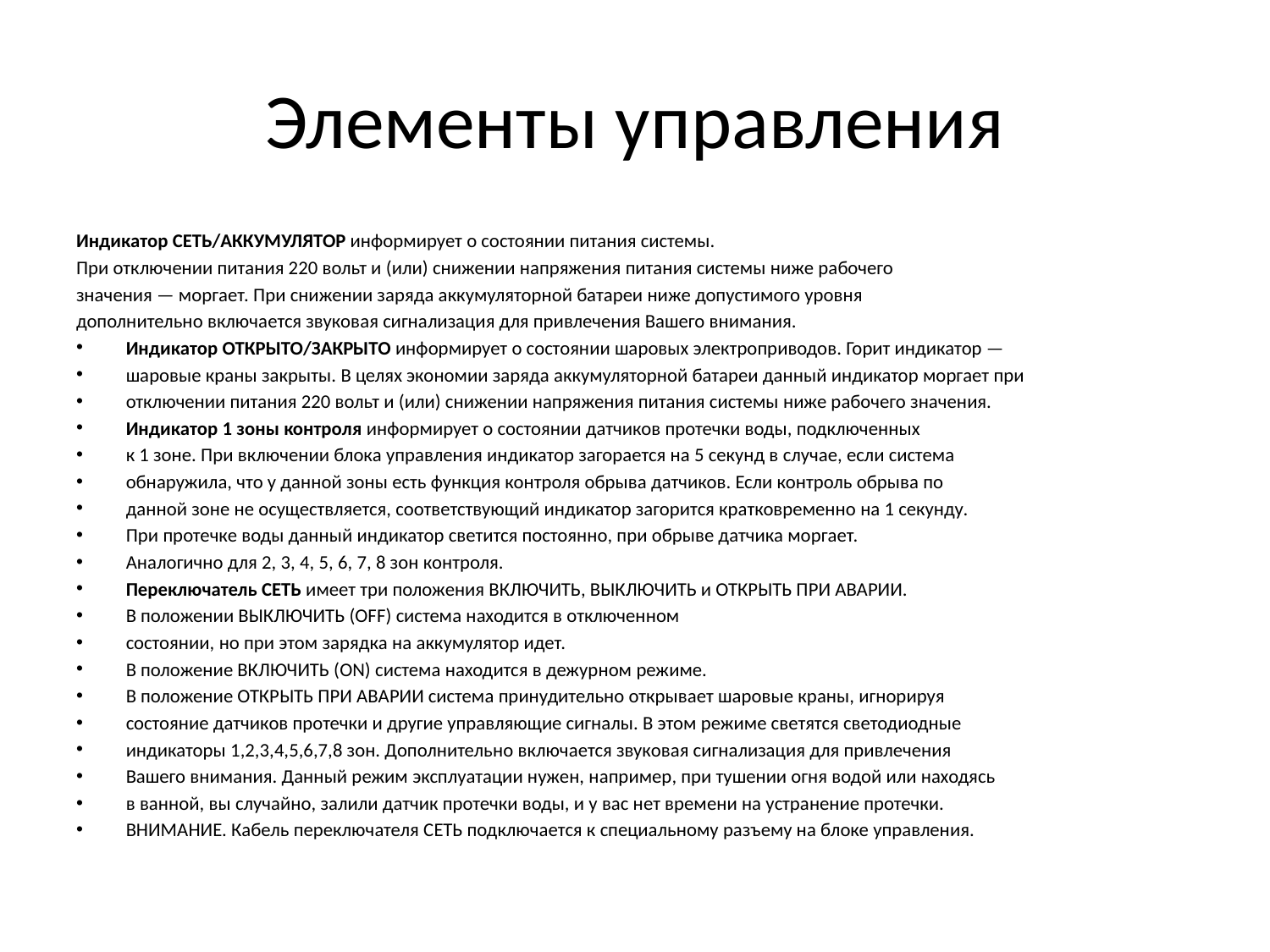

# Элементы управления
Индикатор СЕТЬ/АККУМУЛЯТОР информирует о состоянии питания системы.
При отключении питания 220 вольт и (или) снижении напряжения питания системы ниже рабочего
значения — моргает. При снижении заряда аккумуляторной батареи ниже допустимого уровня
дополнительно включается звуковая сигнализация для привлечения Вашего внимания.
Индикатор ОТКРЫТО/ЗАКРЫТО информирует о состоянии шаровых электроприводов. Горит индикатор —
шаровые краны закрыты. В целях экономии заряда аккумуляторной батареи данный индикатор моргает при
отключении питания 220 вольт и (или) снижении напряжения питания системы ниже рабочего значения.
Индикатор 1 зоны контроля информирует о состоянии датчиков протечки воды, подключенных
к 1 зоне. При включении блока управления индикатор загорается на 5 секунд в случае, если система
обнаружила, что у данной зоны есть функция контроля обрыва датчиков. Если контроль обрыва по
данной зоне не осуществляется, соответствующий индикатор загорится кратковременно на 1 секунду.
При протечке воды данный индикатор светится постоянно, при обрыве датчика моргает.
Аналогично для 2, 3, 4, 5, 6, 7, 8 зон контроля.
Переключатель СЕТЬ имеет три положения ВКЛЮЧИТЬ, ВЫКЛЮЧИТЬ и ОТКРЫТЬ ПРИ АВАРИИ.
В положении ВЫКЛЮЧИТЬ (OFF) система находится в отключенном
состоянии, но при этом зарядка на аккумулятор идет.
В положение ВКЛЮЧИТЬ (ON) система находится в дежурном режиме.
В положение ОТКРЫТЬ ПРИ АВАРИИ система принудительно открывает шаровые краны, игнорируя
состояние датчиков протечки и другие управляющие сигналы. В этом режиме светятся светодиодные
индикаторы 1,2,3,4,5,6,7,8 зон. Дополнительно включается звуковая сигнализация для привлечения
Вашего внимания. Данный режим эксплуатации нужен, например, при тушении огня водой или находясь
в ванной, вы случайно, залили датчик протечки воды, и у вас нет времени на устранение протечки.
ВНИМАНИЕ. Кабель переключателя СЕТЬ подключается к специальному разъему на блоке управления.